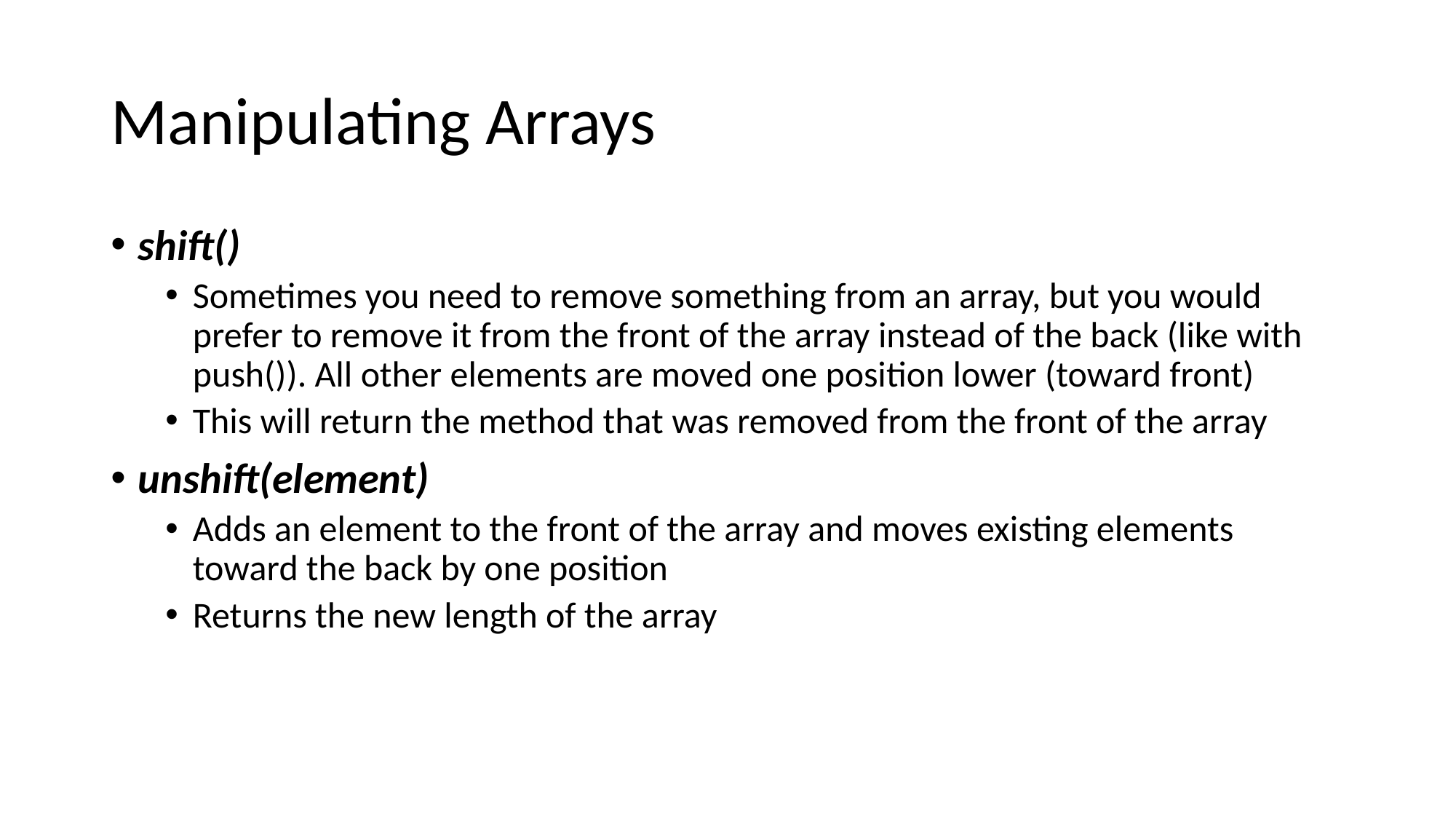

# Manipulating Arrays
shift()
Sometimes you need to remove something from an array, but you would prefer to remove it from the front of the array instead of the back (like with push()). All other elements are moved one position lower (toward front)
This will return the method that was removed from the front of the array
unshift(element)
Adds an element to the front of the array and moves existing elements toward the back by one position
Returns the new length of the array